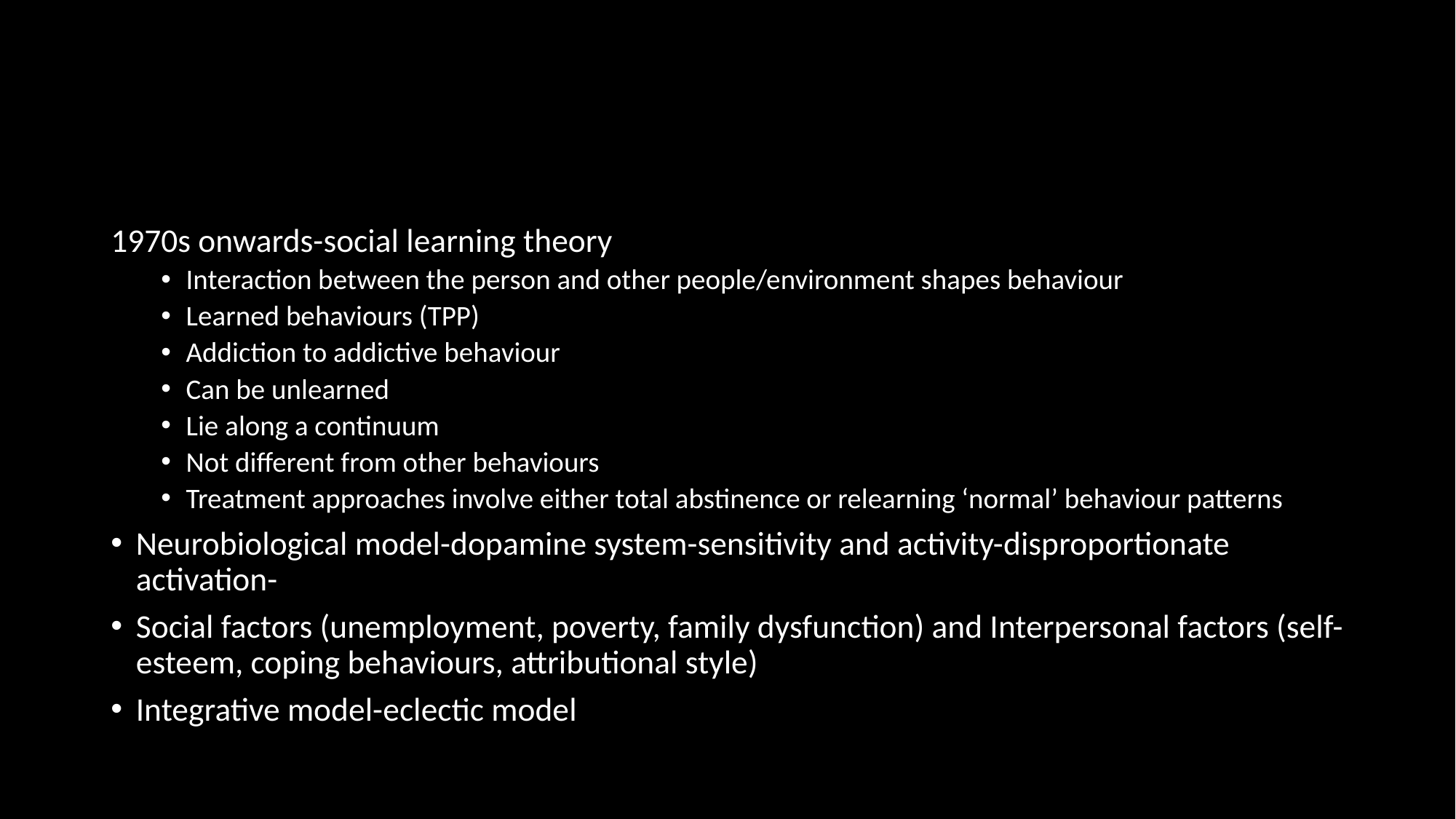

#
1970s onwards-social learning theory
Interaction between the person and other people/environment shapes behaviour
Learned behaviours (TPP)
Addiction to addictive behaviour
Can be unlearned
Lie along a continuum
Not different from other behaviours
Treatment approaches involve either total abstinence or relearning ‘normal’ behaviour patterns
Neurobiological model-dopamine system-sensitivity and activity-disproportionate activation-
Social factors (unemployment, poverty, family dysfunction) and Interpersonal factors (self-esteem, coping behaviours, attributional style)
Integrative model-eclectic model